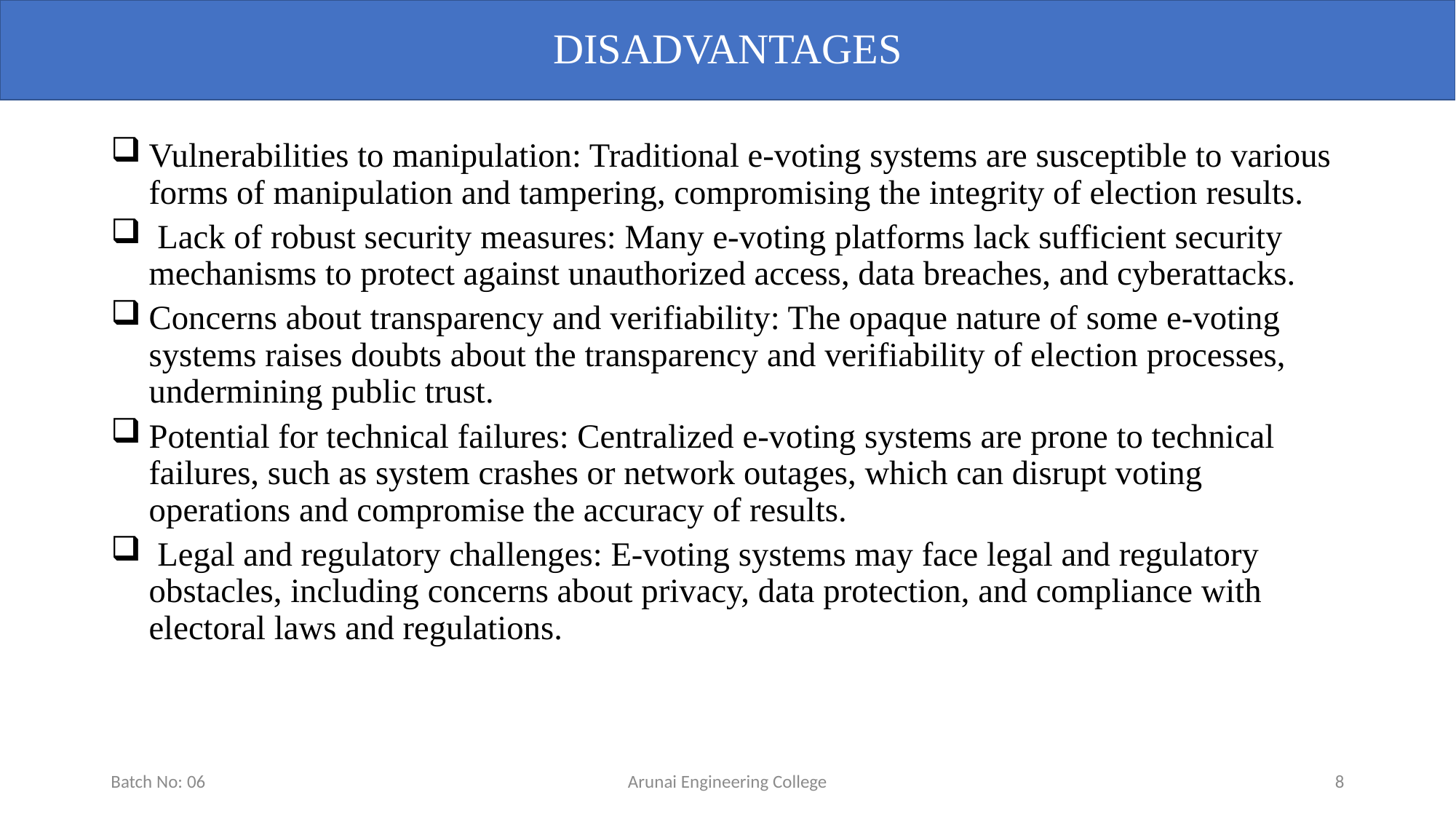

# DISADVANTAGES
Vulnerabilities to manipulation: Traditional e-voting systems are susceptible to various forms of manipulation and tampering, compromising the integrity of election results.
 Lack of robust security measures: Many e-voting platforms lack sufficient security mechanisms to protect against unauthorized access, data breaches, and cyberattacks.
Concerns about transparency and verifiability: The opaque nature of some e-voting systems raises doubts about the transparency and verifiability of election processes, undermining public trust.
Potential for technical failures: Centralized e-voting systems are prone to technical failures, such as system crashes or network outages, which can disrupt voting operations and compromise the accuracy of results.
 Legal and regulatory challenges: E-voting systems may face legal and regulatory obstacles, including concerns about privacy, data protection, and compliance with electoral laws and regulations.

Batch No: 06
Arunai Engineering College
8